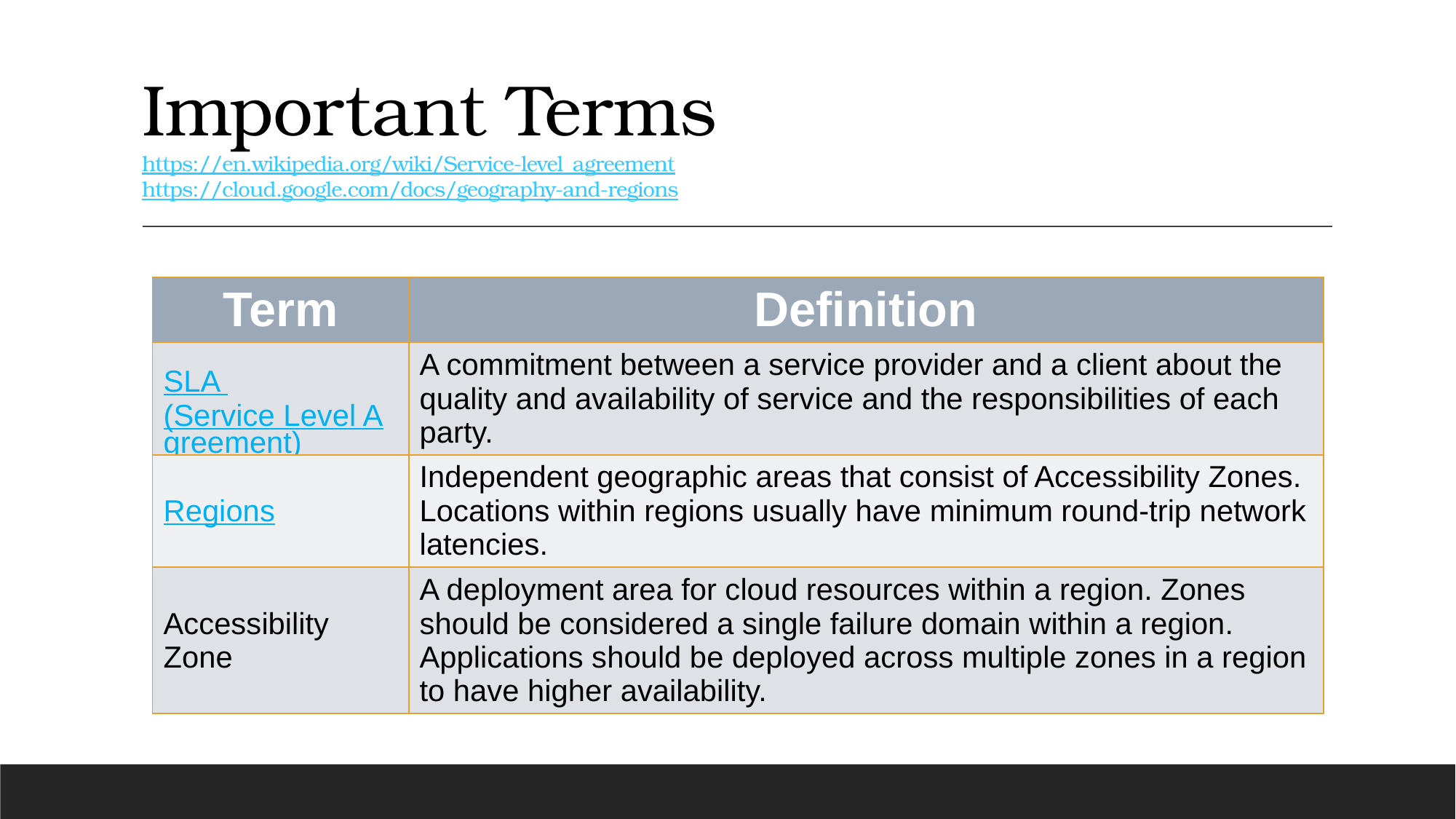

# Important Terms https://en.wikipedia.org/wiki/Service-level_agreement https://cloud.google.com/docs/geography-and-regions
| Term | Definition |
| --- | --- |
| SLA (Service Level Agreement) | A commitment between a service provider and a client about the quality and availability of service and the responsibilities of each party. |
| Regions | Independent geographic areas that consist of Accessibility Zones. Locations within regions usually have minimum round-trip network latencies. |
| Accessibility Zone | A deployment area for cloud resources within a region. Zones should be considered a single failure domain within a region. Applications should be deployed across multiple zones in a region to have higher availability. |